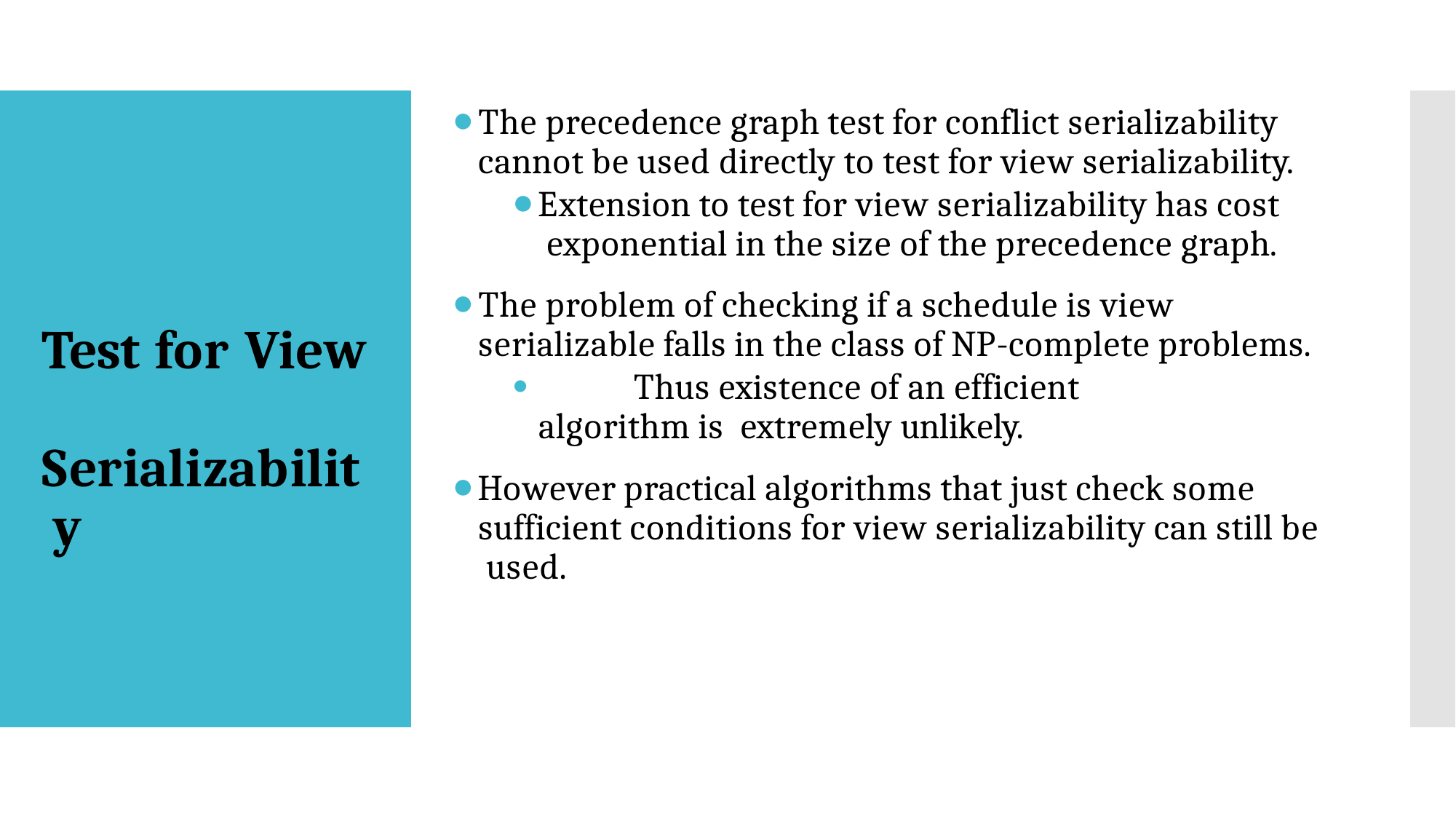

The precedence graph test for conflict serializability  cannot be used directly to test for view serializability.
Extension to test for view serializability has cost  exponential in the size of the precedence graph.
The problem of checking if a schedule is view  serializable falls in the class of NP-complete problems.
	Thus existence of an efficient algorithm is  extremely unlikely.
However practical algorithms that just check some  sufficient conditions for view serializability can still be  used.
Test for View  Serializabilit  y